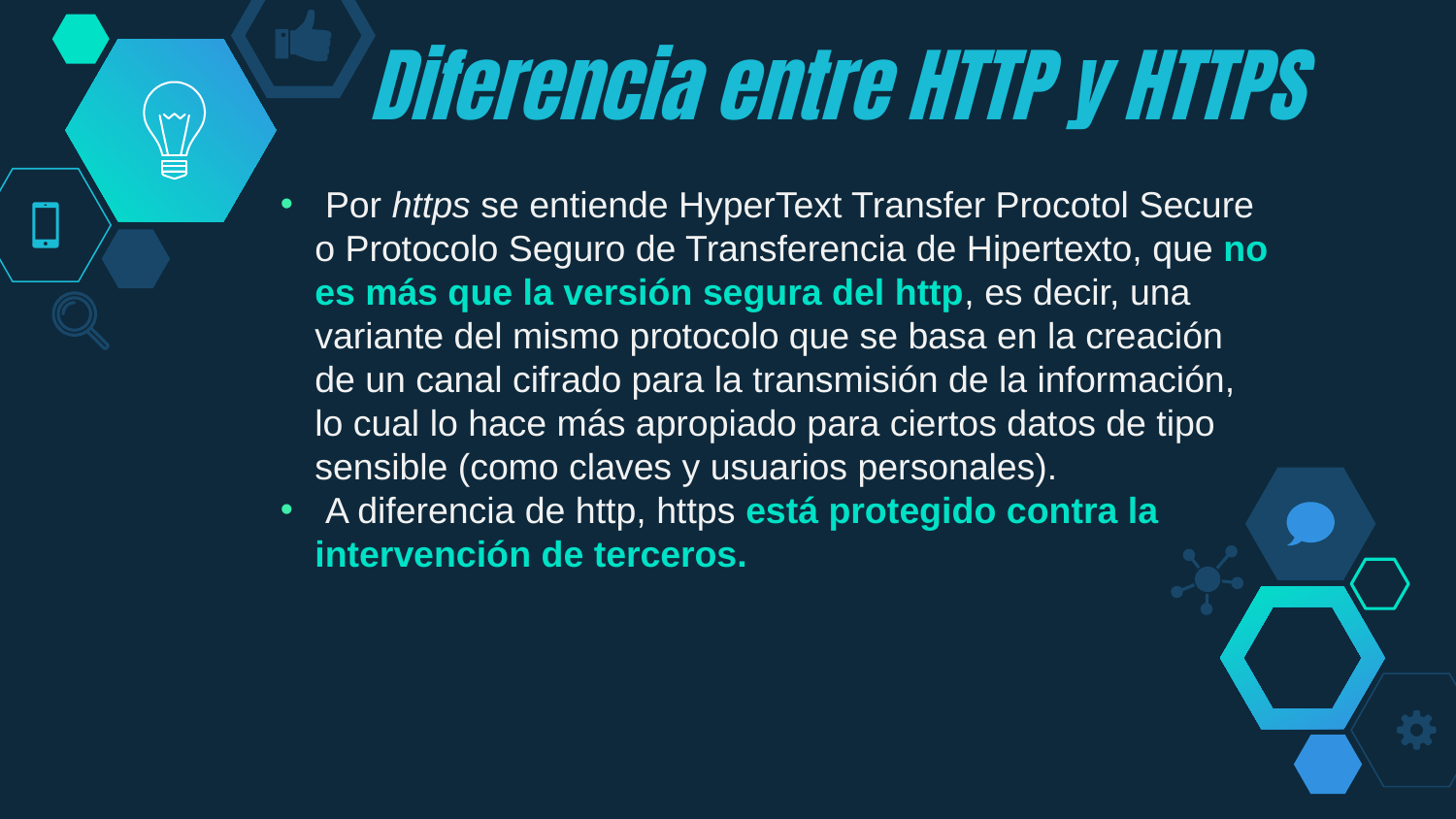

Diferencia entre HTTP y HTTPS
 Por https se entiende HyperText Transfer Procotol Secure o Protocolo Seguro de Transferencia de Hipertexto, que no es más que la versión segura del http, es decir, una variante del mismo protocolo que se basa en la creación de un canal cifrado para la transmisión de la información, lo cual lo hace más apropiado para ciertos datos de tipo sensible (como claves y usuarios personales).
 A diferencia de http, https está protegido contra la intervención de terceros.